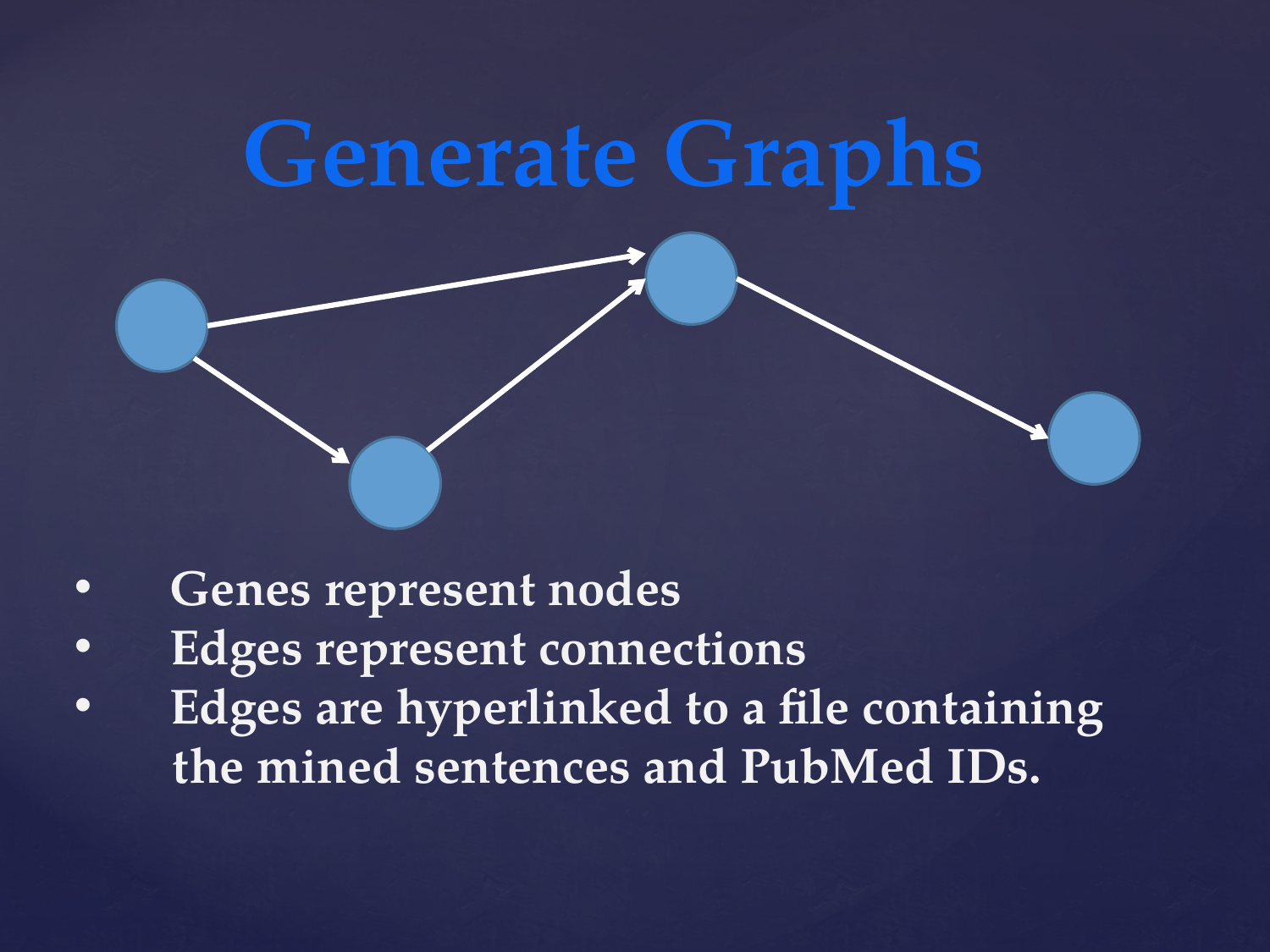

Generate Graphs

Genes represent nodes
Edges represent connections
Edges are hyperlinked to a file containing
        the mined sentences and PubMed IDs.